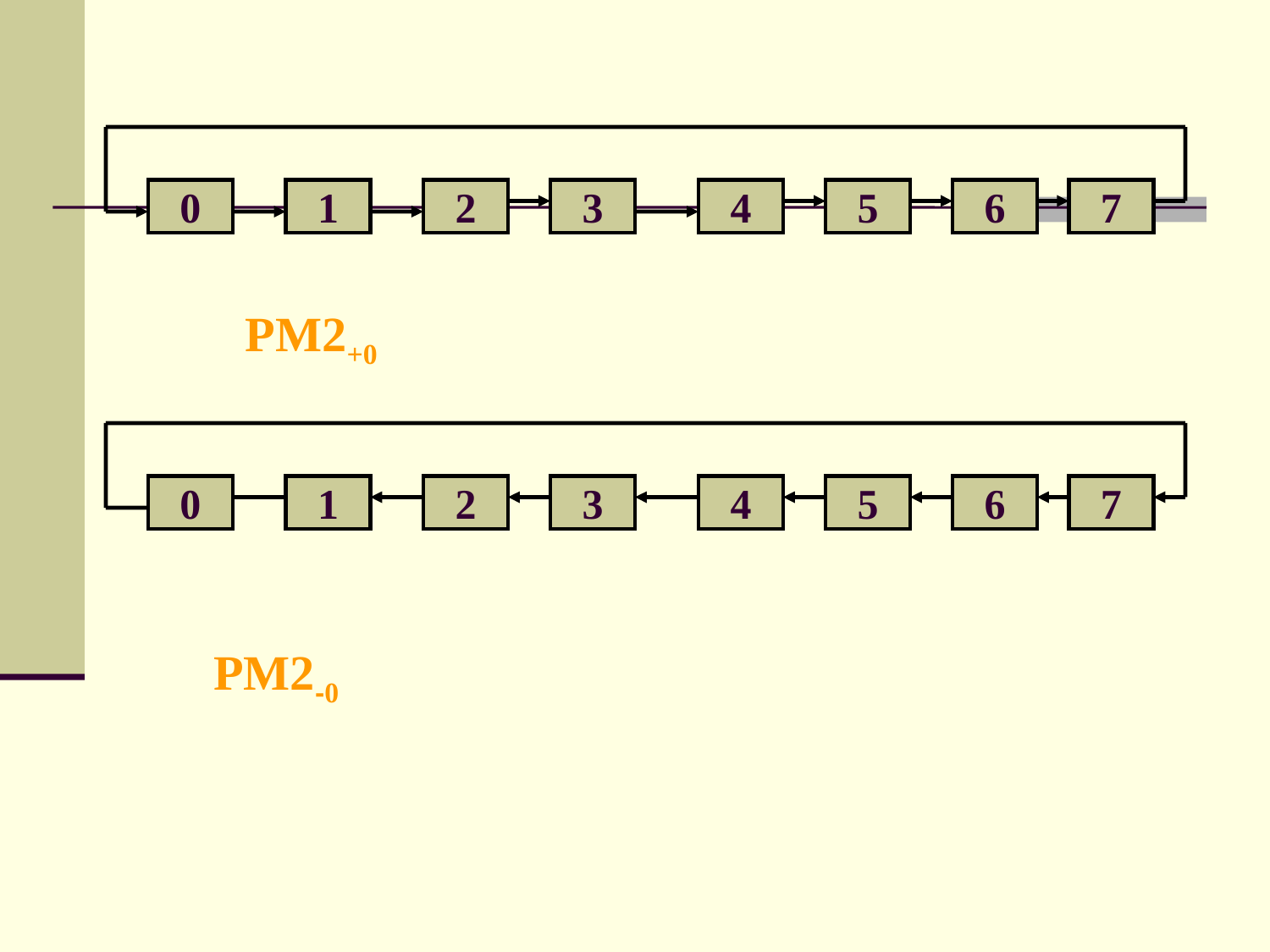

0
1
2
3
4
5
6
7

PM2+0

0
1
2
3
4
5
6
7

PM2-0
39